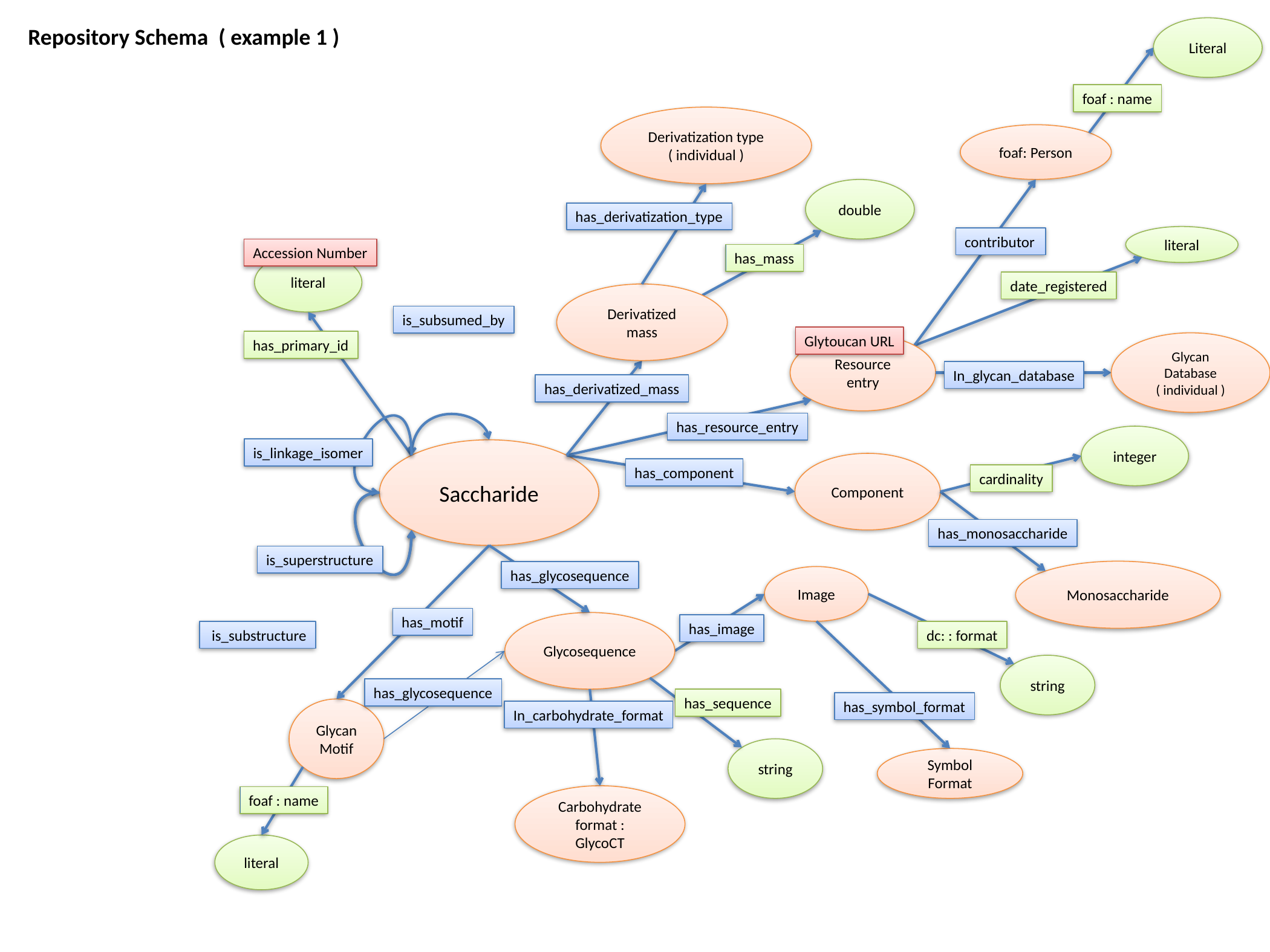

Repository Schema  ( example 1 )
Literal
foaf : name
Derivatization type
( individual )
foaf: Person
double
has_derivatization_type
literal
contributor
Accession Number
has_mass
literal
date_registered
Derivatized mass
is_subsumed_by
Glytoucan URL
has_primary_id
Glycan Database
( individual )
Resource entry
In_glycan_database
has_derivatized_mass
has_resource_entry
integer
is_linkage_isomer
Saccharide
Component
has_component
cardinality
has_monosaccharide
is_superstructure
Monosaccharide
has_glycosequence
Image
has_motif
Glycosequence
has_image
dc: : format
 is_substructure
string
has_glycosequence
has_sequence
has_symbol_format
Glycan Motif
In_carbohydrate_format
string
Symbol Format
Carbohydrate format : GlycoCT
foaf : name
literal